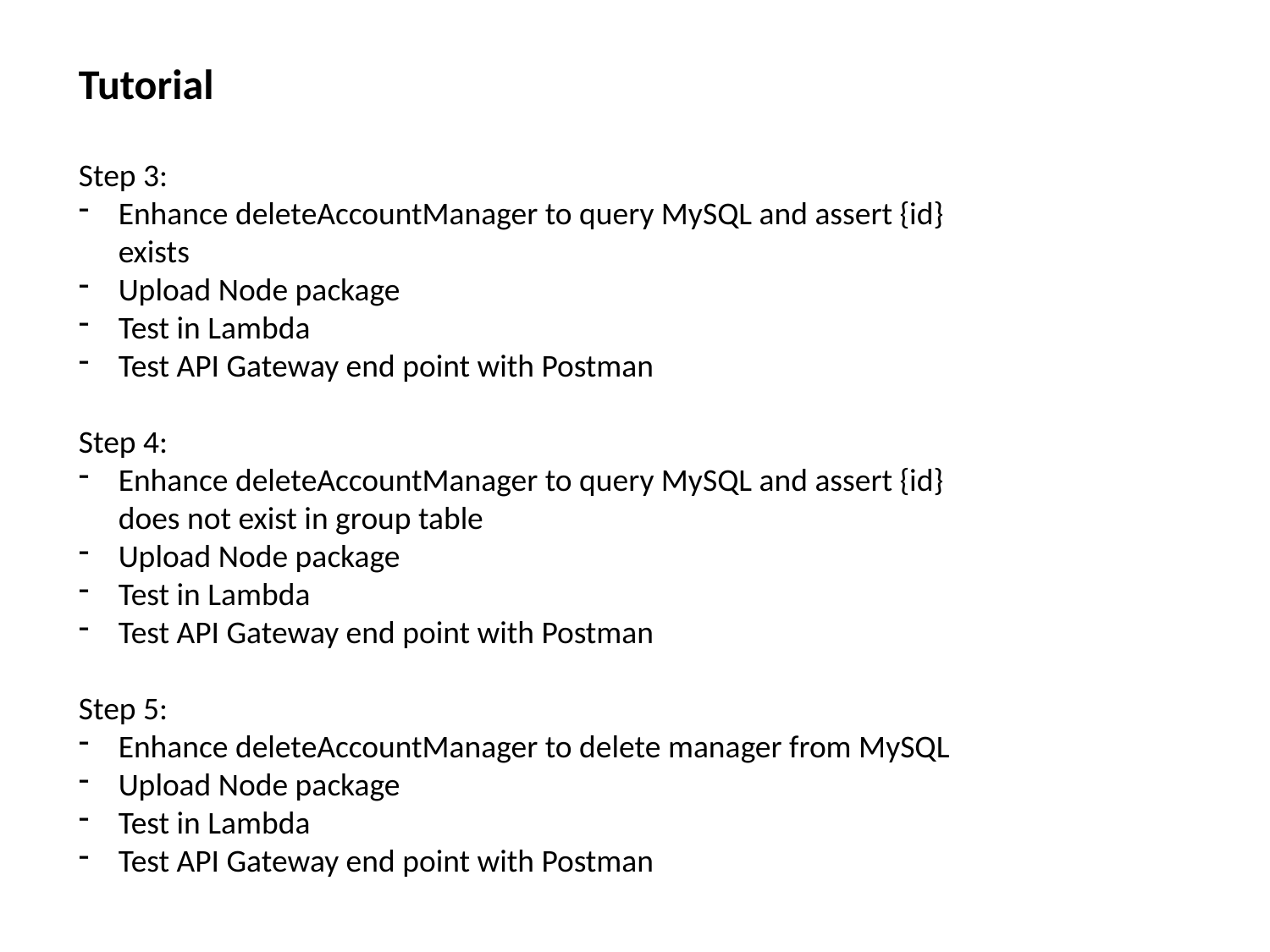

Tutorial
Step 3:
Enhance deleteAccountManager to query MySQL and assert {id} exists
Upload Node package
Test in Lambda
Test API Gateway end point with Postman

Step 4:
Enhance deleteAccountManager to query MySQL and assert {id} does not exist in group table
Upload Node package
Test in Lambda
Test API Gateway end point with Postman

Step 5:
Enhance deleteAccountManager to delete manager from MySQL
Upload Node package
Test in Lambda
Test API Gateway end point with Postman